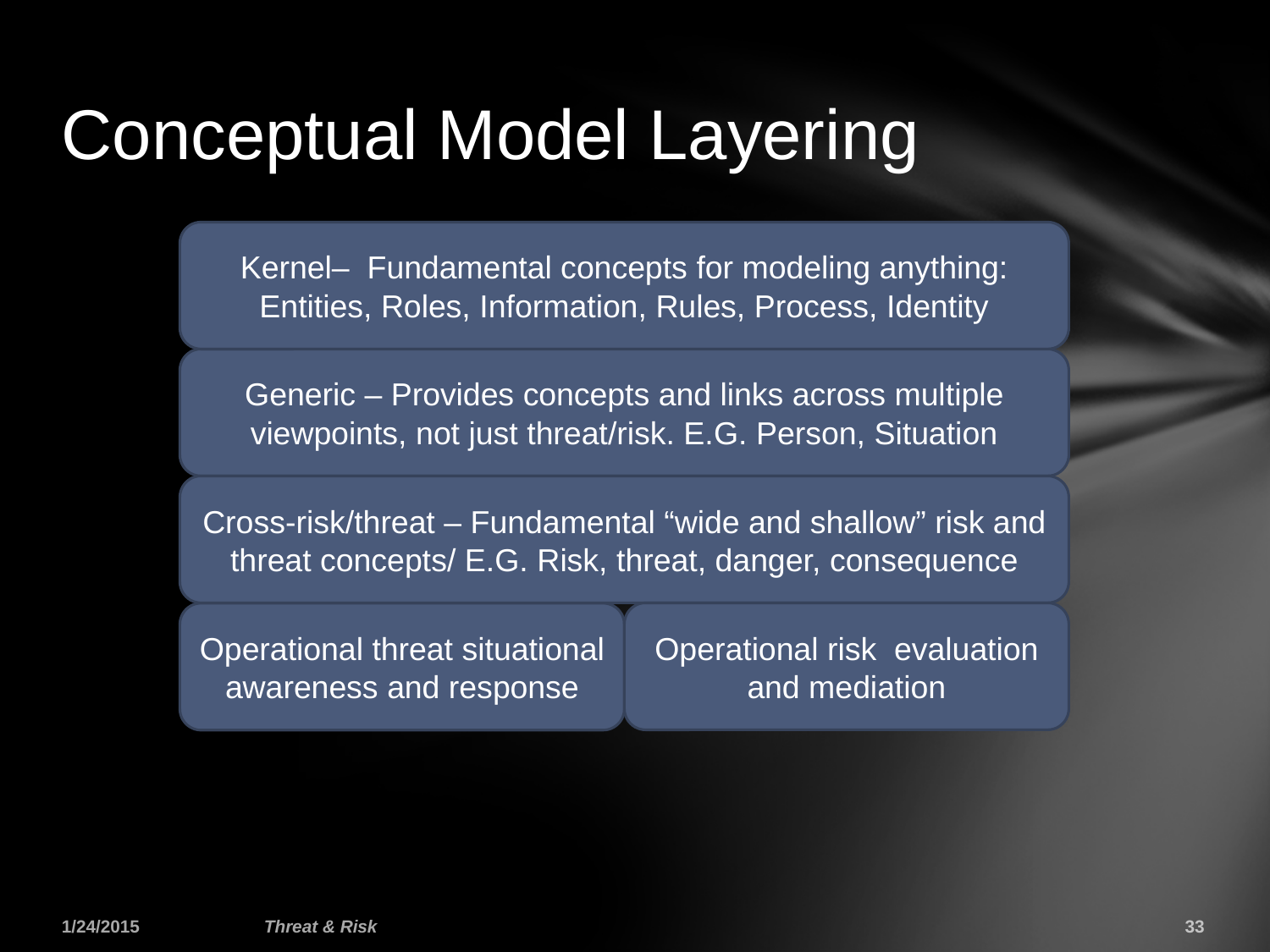

# Conceptual Model Layering
Kernel–  Fundamental concepts for modeling anything: Entities, Roles, Information, Rules, Process, Identity
Generic – Provides concepts and links across multiple viewpoints, not just threat/risk. E.G. Person, Situation
Cross-risk/threat – Fundamental “wide and shallow” risk and threat concepts/ E.G. Risk, threat, danger, consequence
Operational risk  evaluation and mediation
Operational threat situational awareness and response
1/24/2015
Threat & Risk
33